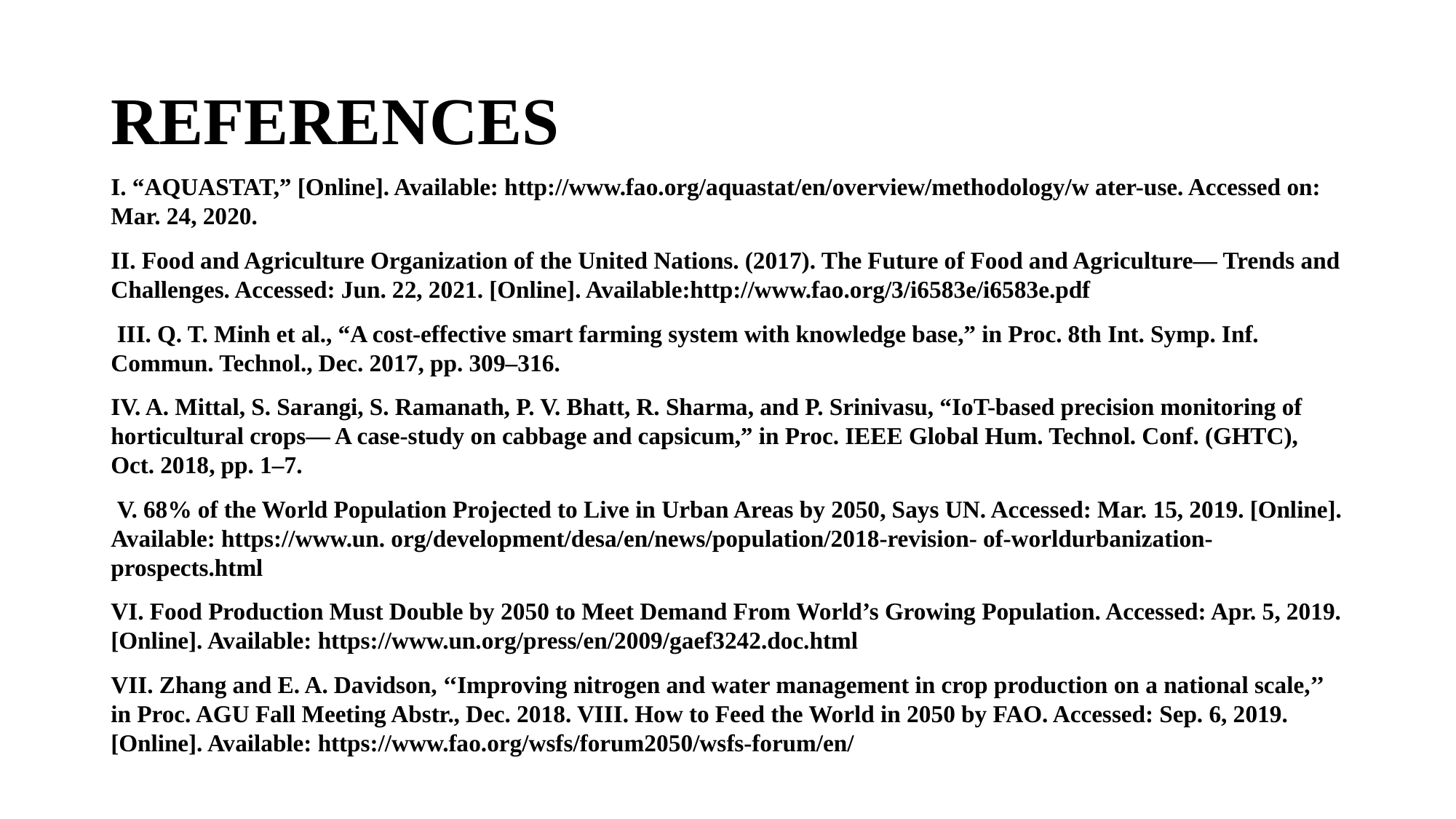

# REFERENCES
I. “AQUASTAT,” [Online]. Available: http://www.fao.org/aquastat/en/overview/methodology/w ater-use. Accessed on: Mar. 24, 2020.
II. Food and Agriculture Organization of the United Nations. (2017). The Future of Food and Agriculture— Trends and Challenges. Accessed: Jun. 22, 2021. [Online]. Available:http://www.fao.org/3/i6583e/i6583e.pdf
 III. Q. T. Minh et al., “A cost-effective smart farming system with knowledge base,” in Proc. 8th Int. Symp. Inf. Commun. Technol., Dec. 2017, pp. 309–316.
IV. A. Mittal, S. Sarangi, S. Ramanath, P. V. Bhatt, R. Sharma, and P. Srinivasu, “IoT-based precision monitoring of horticultural crops— A case-study on cabbage and capsicum,” in Proc. IEEE Global Hum. Technol. Conf. (GHTC), Oct. 2018, pp. 1–7.
 V. 68% of the World Population Projected to Live in Urban Areas by 2050, Says UN. Accessed: Mar. 15, 2019. [Online]. Available: https://www.un. org/development/desa/en/news/population/2018-revision- of-worldurbanization-prospects.html
VI. Food Production Must Double by 2050 to Meet Demand From World’s Growing Population. Accessed: Apr. 5, 2019. [Online]. Available: https://www.un.org/press/en/2009/gaef3242.doc.html
VII. Zhang and E. A. Davidson, ‘‘Improving nitrogen and water management in crop production on a national scale,’’ in Proc. AGU Fall Meeting Abstr., Dec. 2018. VIII. How to Feed the World in 2050 by FAO. Accessed: Sep. 6, 2019. [Online]. Available: https://www.fao.org/wsfs/forum2050/wsfs-forum/en/